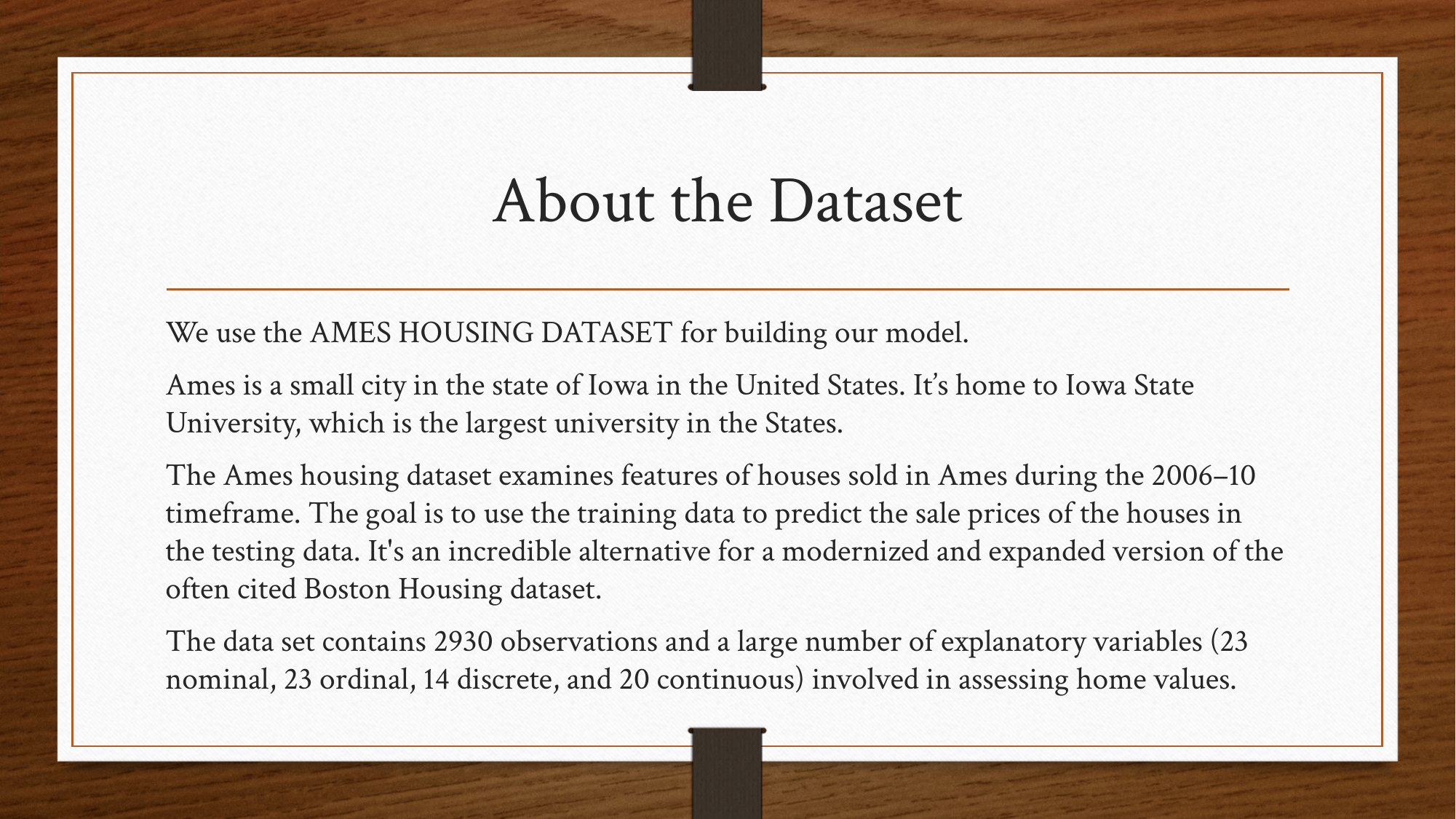

# About the Dataset
We use the AMES HOUSING DATASET for building our model.
Ames is a small city in the state of Iowa in the United States. It’s home to Iowa State University, which is the largest university in the States.
The Ames housing dataset examines features of houses sold in Ames during the 2006–10 timeframe. The goal is to use the training data to predict the sale prices of the houses in the testing data. It's an incredible alternative for a modernized and expanded version of the often cited Boston Housing dataset.
The data set contains 2930 observations and a large number of explanatory variables (23 nominal, 23 ordinal, 14 discrete, and 20 continuous) involved in assessing home values.